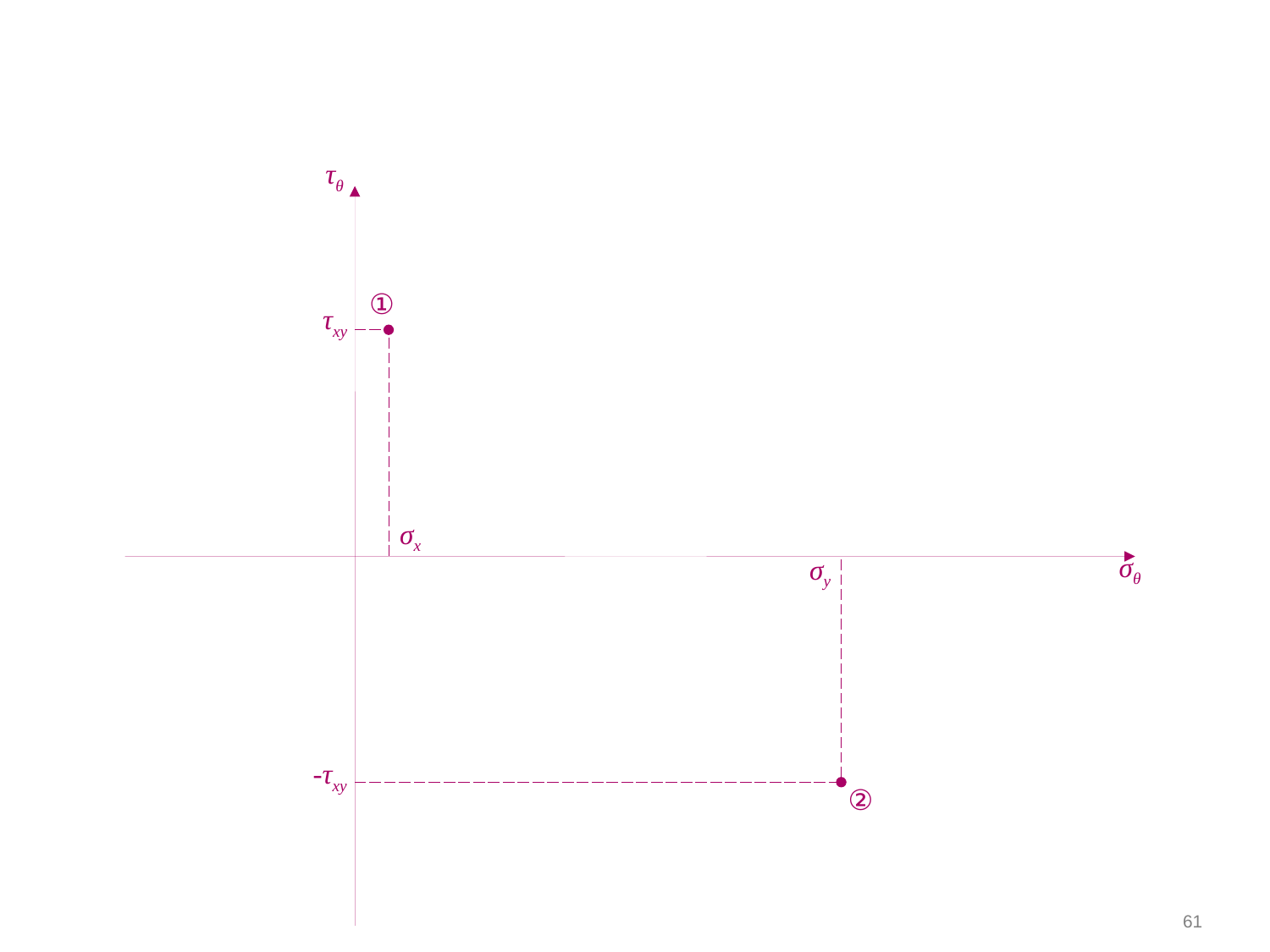

τθ
①
τxy
σx
σθ
σy
-τxy
②